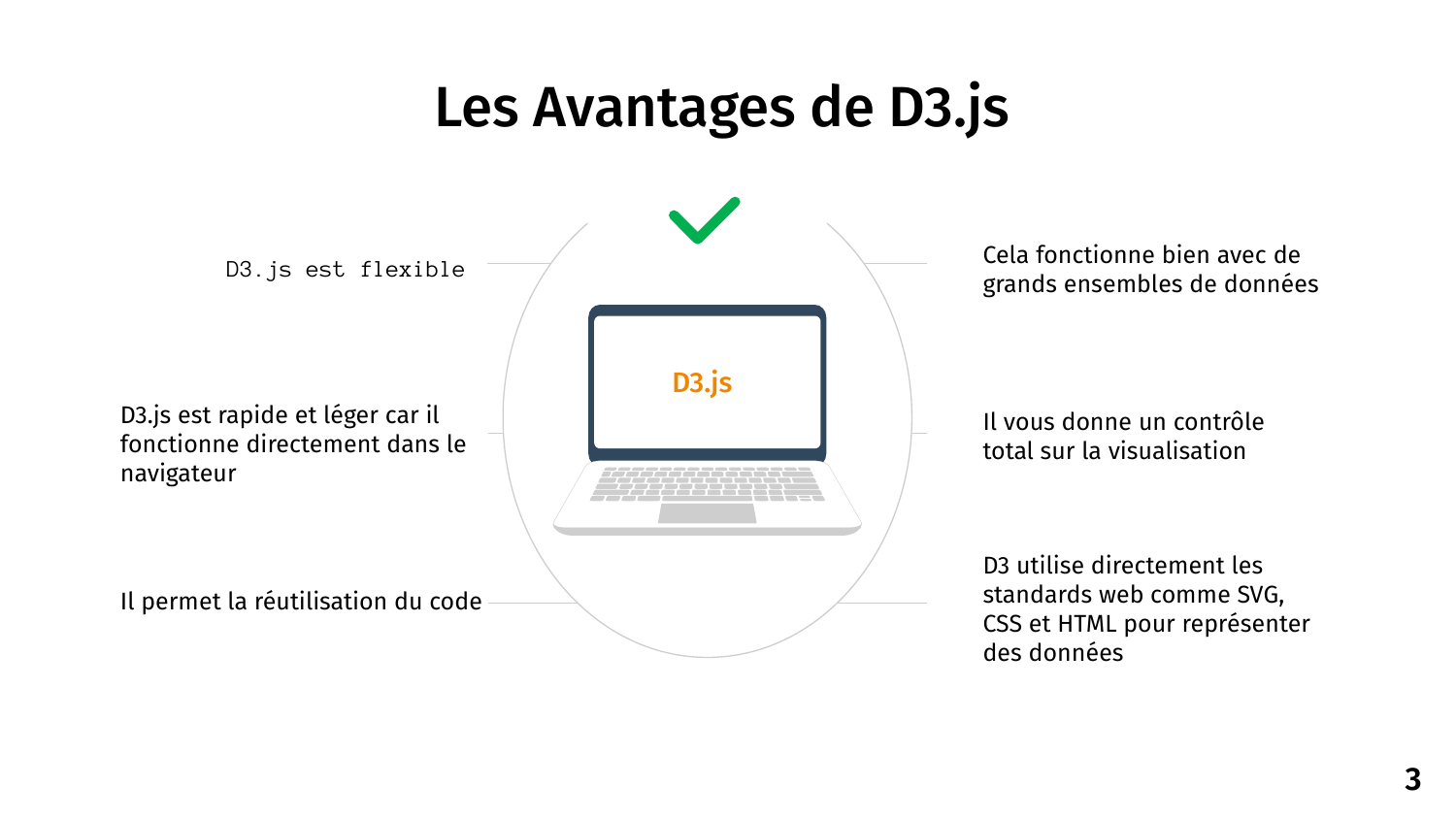

Les Avantages de D3.js

Cela fonctionne bien avec de grands ensembles de données
D3.js est flexible
D3.js
D3.js est rapide et léger car il fonctionne directement dans le navigateur
Il vous donne un contrôle total sur la visualisation
D3 utilise directement les standards web comme SVG, CSS et HTML pour représenter des données
Il permet la réutilisation du code
3